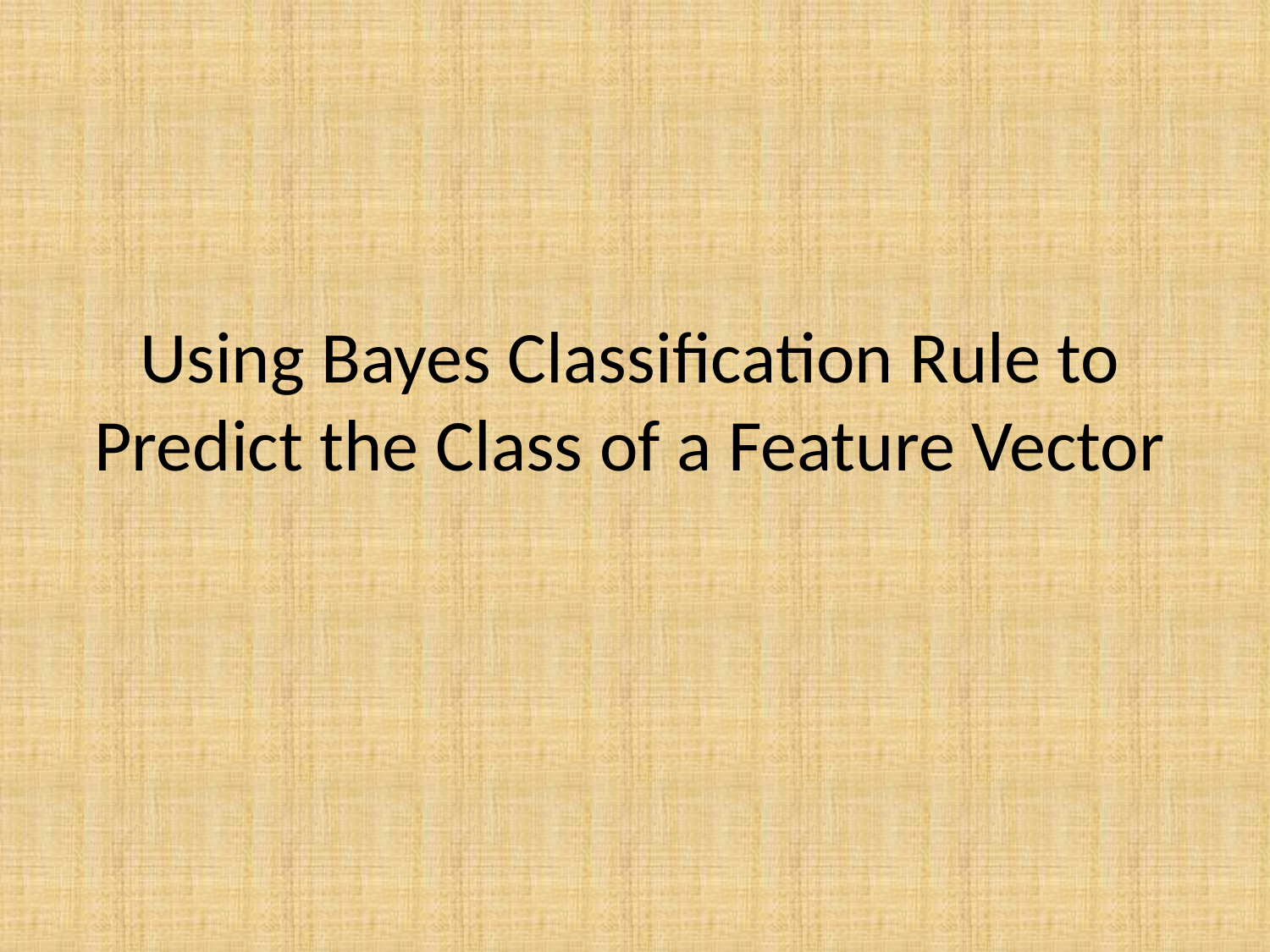

Using Bayes Classification Rule to Predict the Class of a Feature Vector